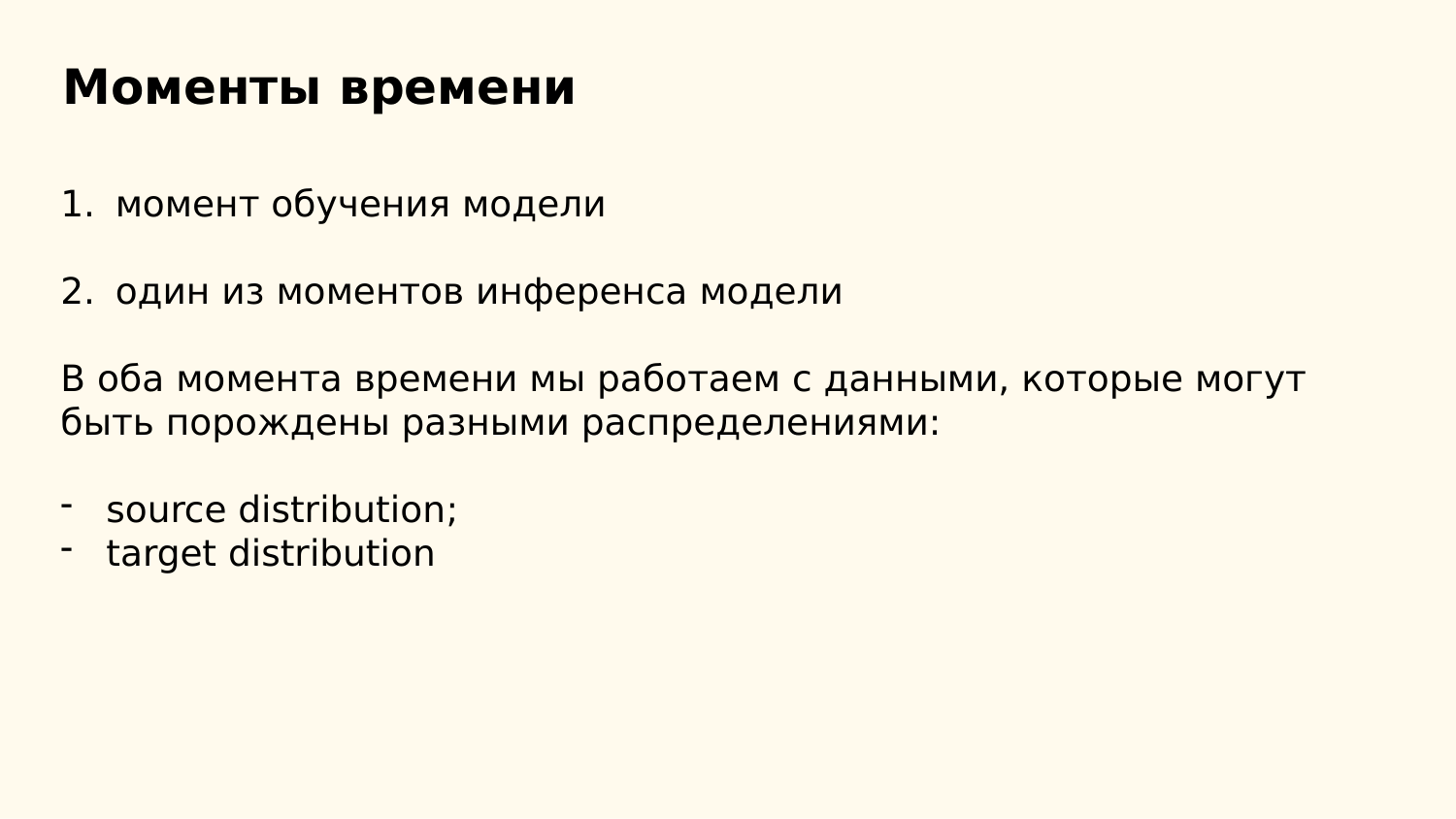

Моменты времени
момент обучения модели

один из моментов инференса модели

В оба момента времени мы работаем с данными, которые могут быть порождены разными распределениями:

source distribution;
target distribution